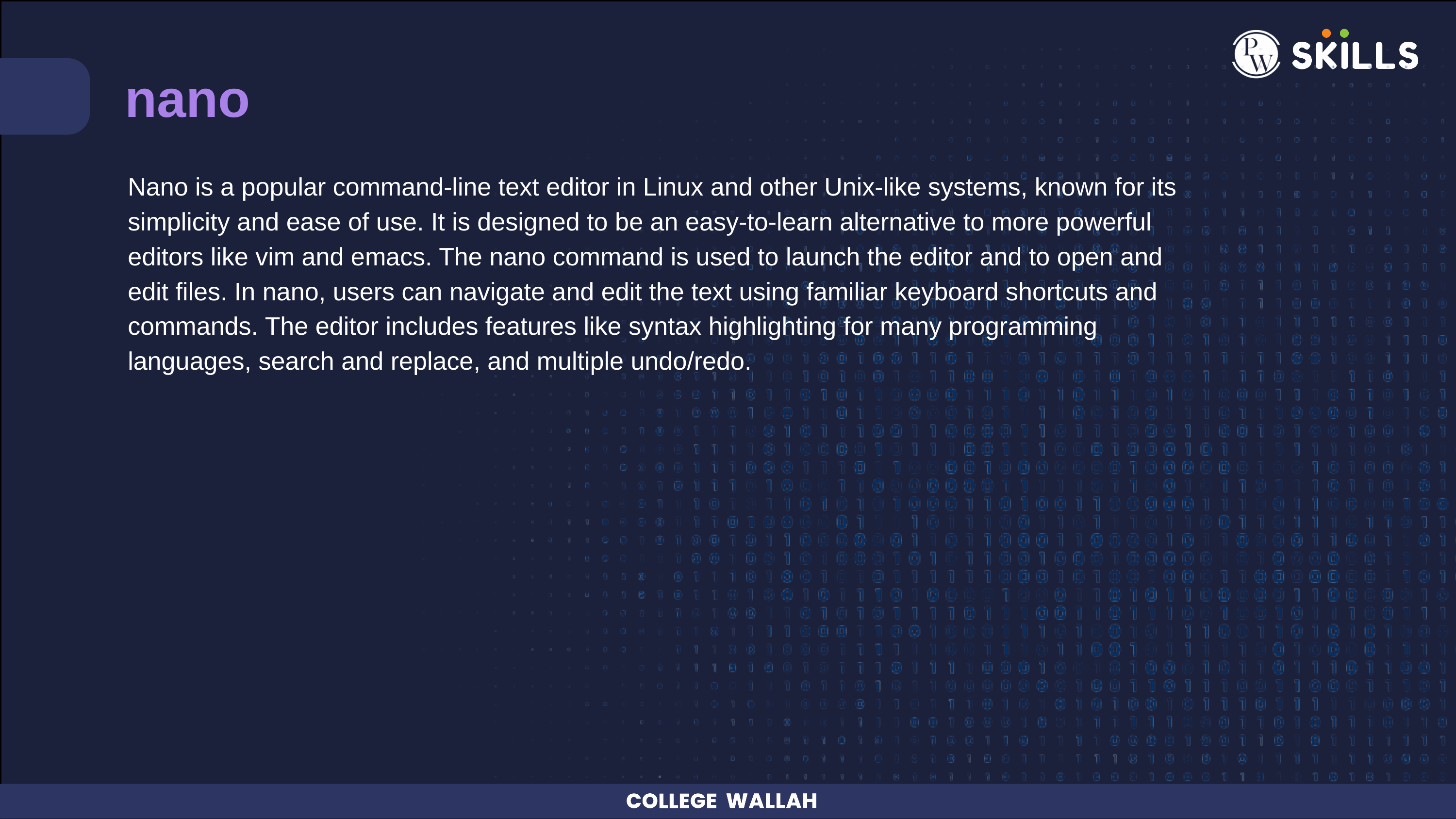

nano
Nano is a popular command-line text editor in Linux and other Unix-like systems, known for its simplicity and ease of use. It is designed to be an easy-to-learn alternative to more powerful editors like vim and emacs. The nano command is used to launch the editor and to open and edit files. In nano, users can navigate and edit the text using familiar keyboard shortcuts and commands. The editor includes features like syntax highlighting for many programming languages, search and replace, and multiple undo/redo.